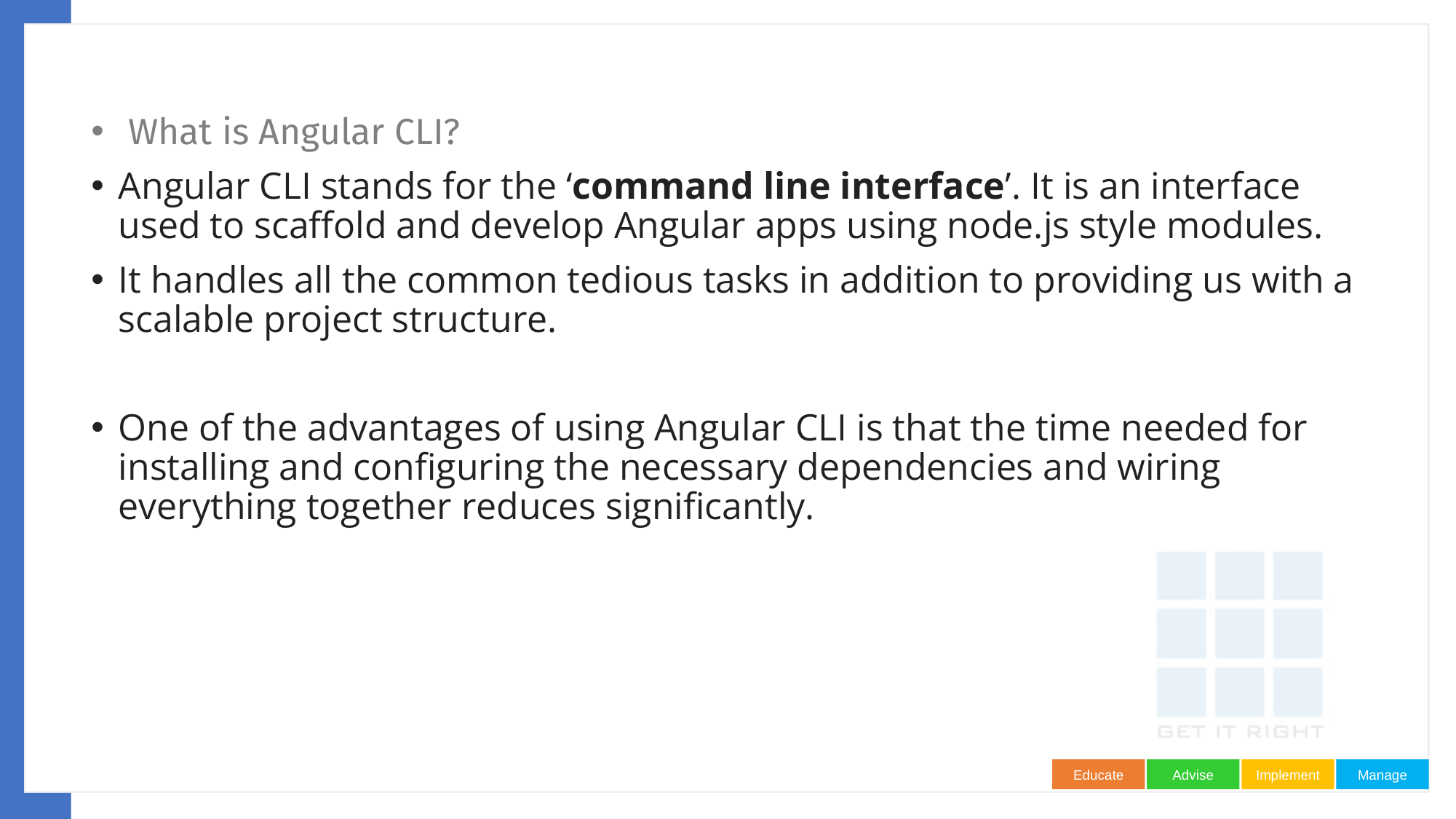

What is Angular CLI?
Angular CLI stands for the ‘command line interface’. It is an interface used to scaffold and develop Angular apps using node.js style modules.
It handles all the common tedious tasks in addition to providing us with a scalable project structure.

One of the advantages of using Angular CLI is that the time needed for installing and configuring the necessary dependencies and wiring everything together reduces significantly.